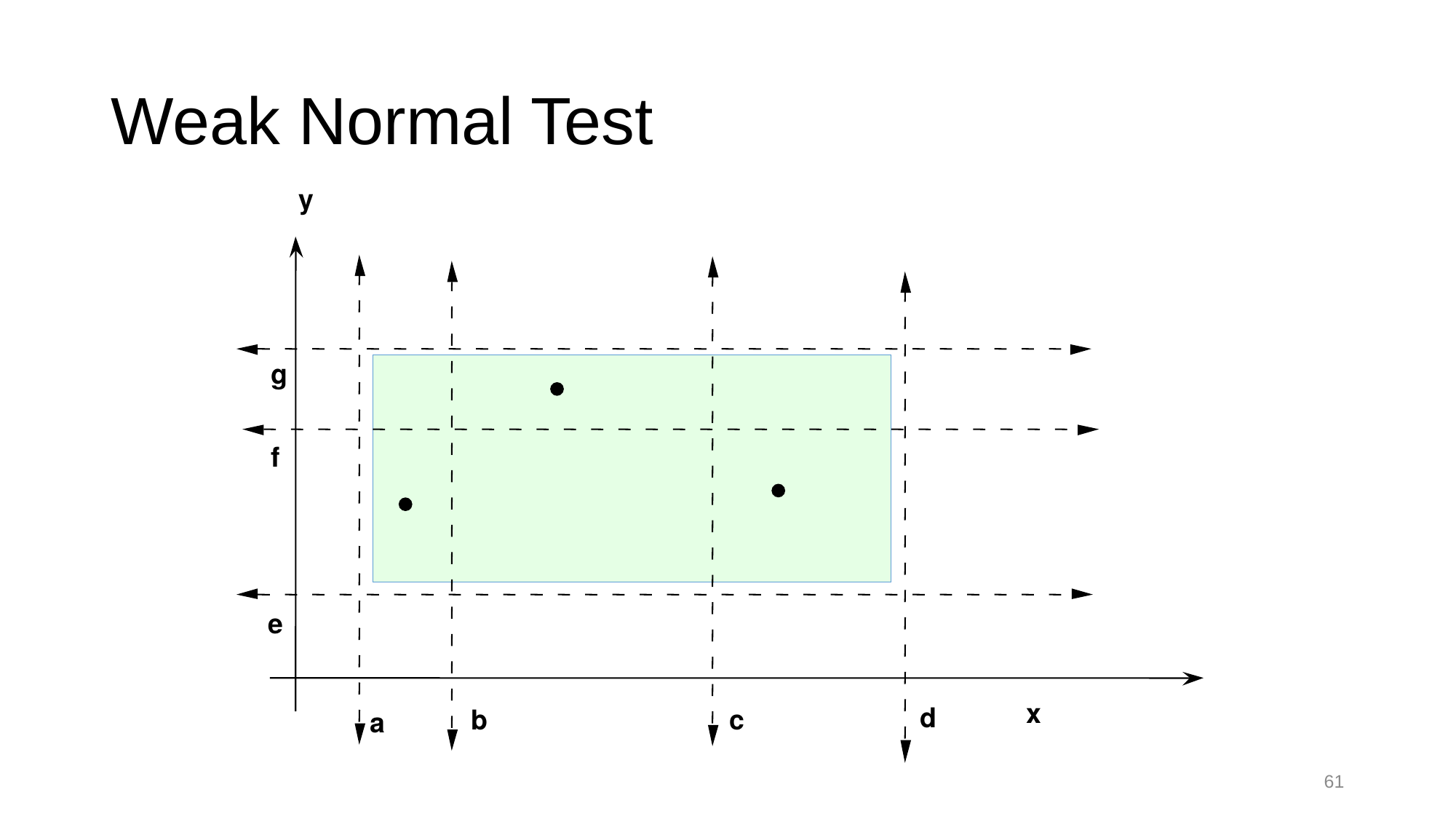

# Weak Normal Test

y

g

f

e

x

d
b
c
a

61